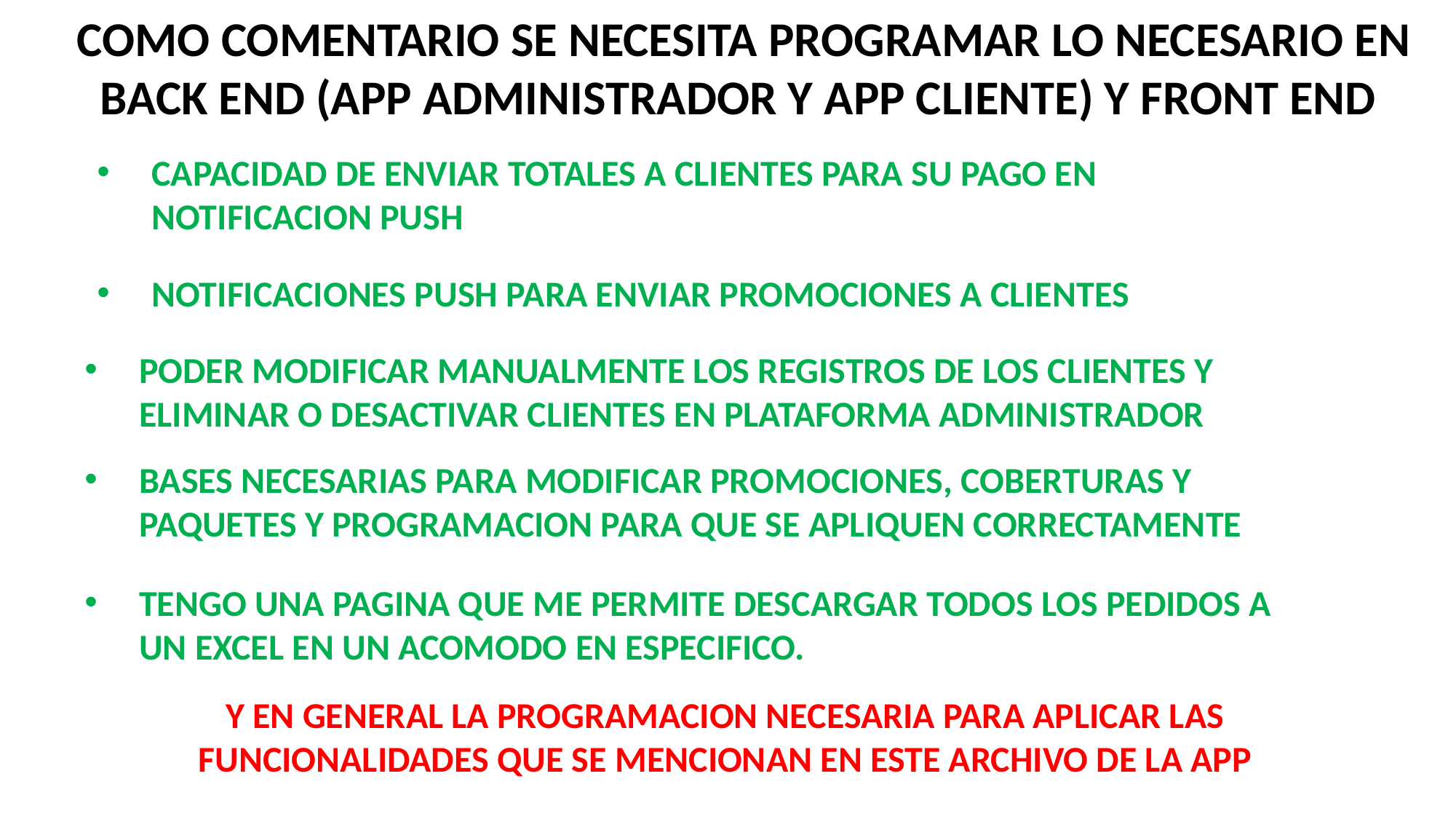

COMO COMENTARIO SE NECESITA PROGRAMAR LO NECESARIO EN BACK END (APP ADMINISTRADOR Y APP CLIENTE) Y FRONT END
CAPACIDAD DE ENVIAR TOTALES A CLIENTES PARA SU PAGO EN NOTIFICACION PUSH
NOTIFICACIONES PUSH PARA ENVIAR PROMOCIONES A CLIENTES
PODER MODIFICAR MANUALMENTE LOS REGISTROS DE LOS CLIENTES Y ELIMINAR O DESACTIVAR CLIENTES EN PLATAFORMA ADMINISTRADOR
BASES NECESARIAS PARA MODIFICAR PROMOCIONES, COBERTURAS Y PAQUETES Y PROGRAMACION PARA QUE SE APLIQUEN CORRECTAMENTE
TENGO UNA PAGINA QUE ME PERMITE DESCARGAR TODOS LOS PEDIDOS A UN EXCEL EN UN ACOMODO EN ESPECIFICO.
Y EN GENERAL LA PROGRAMACION NECESARIA PARA APLICAR LAS FUNCIONALIDADES QUE SE MENCIONAN EN ESTE ARCHIVO DE LA APP